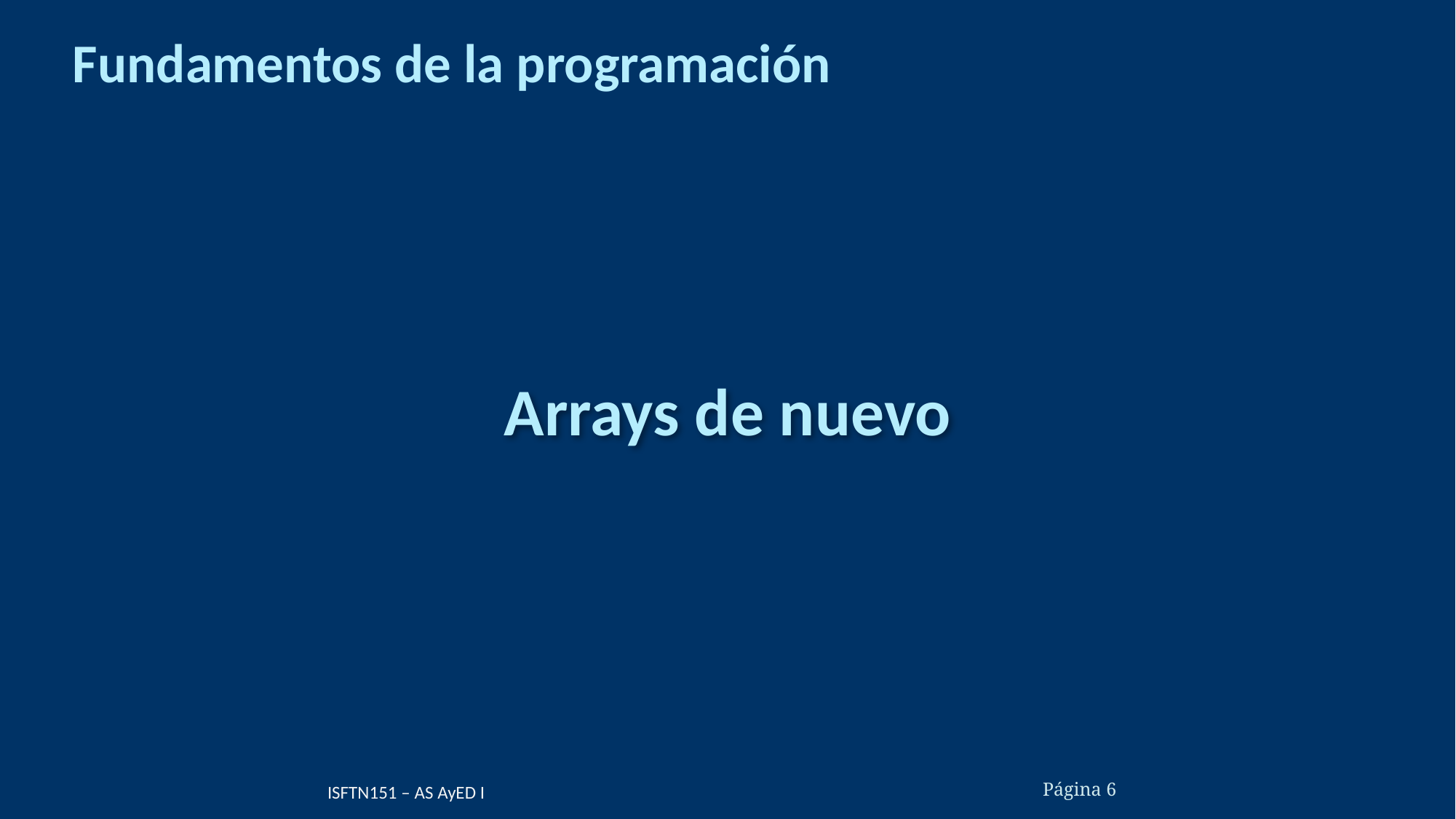

# Fundamentos de la programación
Arrays de nuevo
ISFTN151 – AS AyED I
Página 6